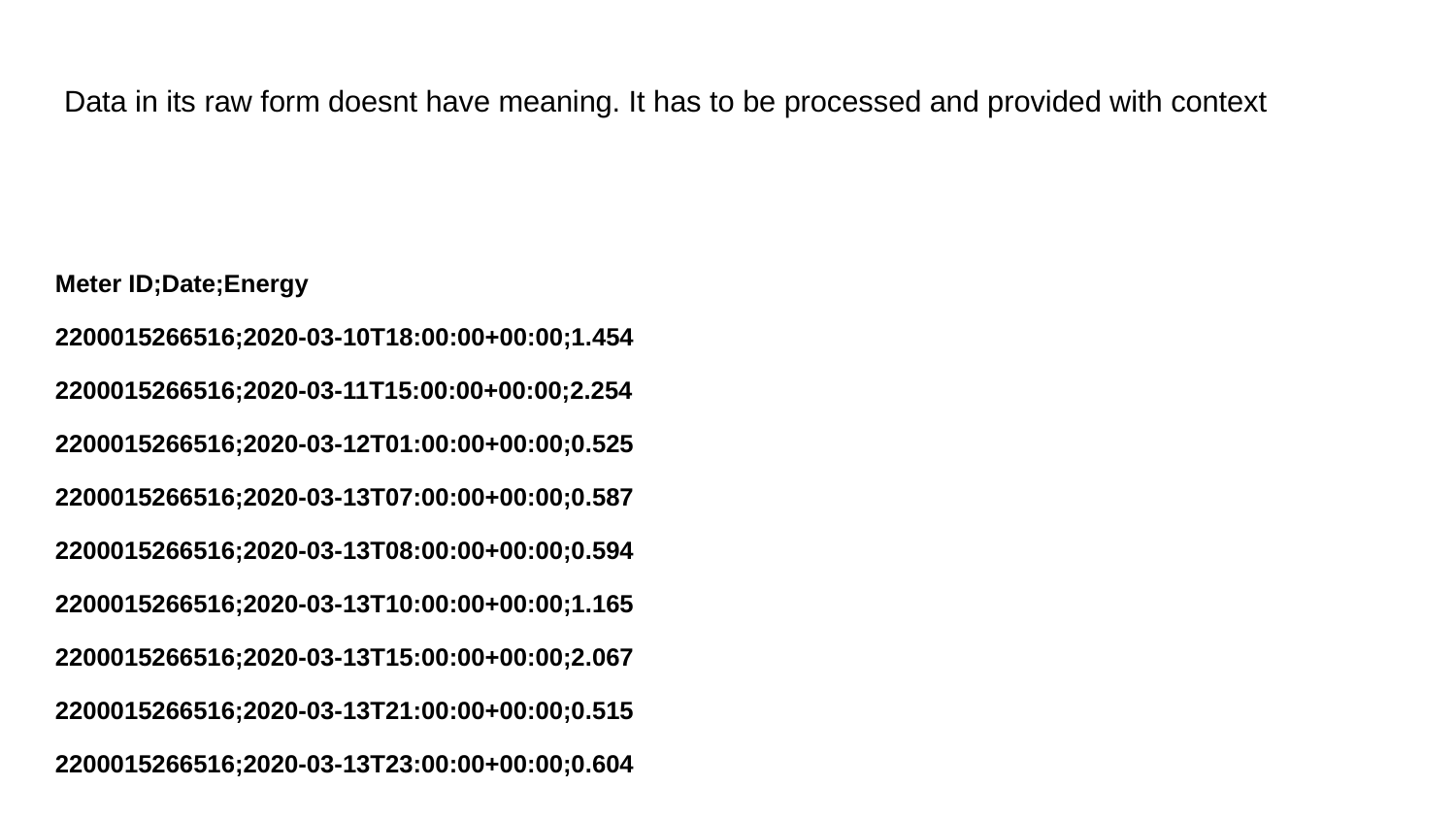

# Data in its raw form doesnt have meaning. It has to be processed and provided with context
Meter ID;Date;Energy
2200015266516;2020-03-10T18:00:00+00:00;1.454
2200015266516;2020-03-11T15:00:00+00:00;2.254
2200015266516;2020-03-12T01:00:00+00:00;0.525
2200015266516;2020-03-13T07:00:00+00:00;0.587
2200015266516;2020-03-13T08:00:00+00:00;0.594
2200015266516;2020-03-13T10:00:00+00:00;1.165
2200015266516;2020-03-13T15:00:00+00:00;2.067
2200015266516;2020-03-13T21:00:00+00:00;0.515
2200015266516;2020-03-13T23:00:00+00:00;0.604